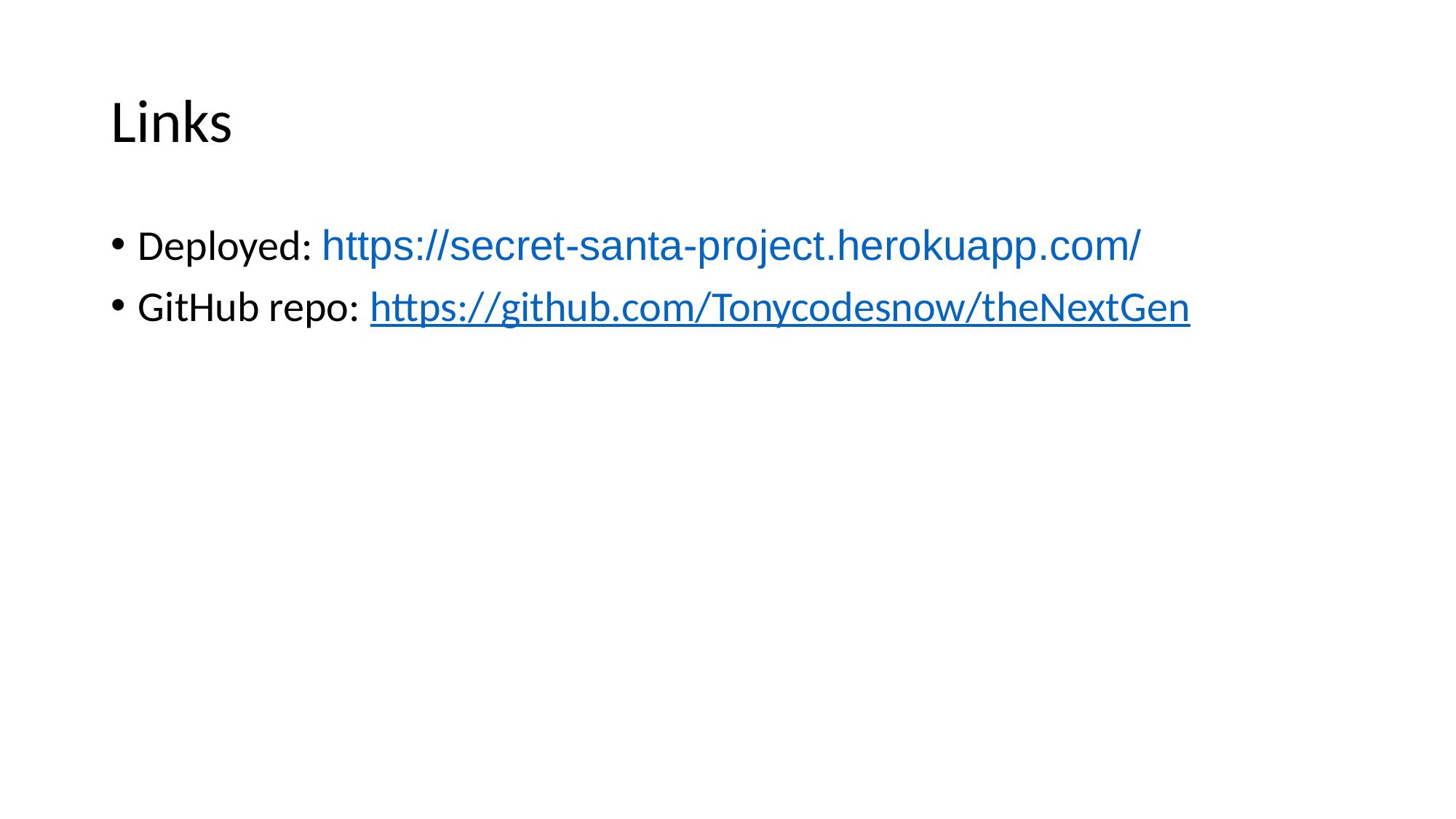

# Links
Deployed: https://secret-santa-project.herokuapp.com/
GitHub repo: https://github.com/Tonycodesnow/theNextGen